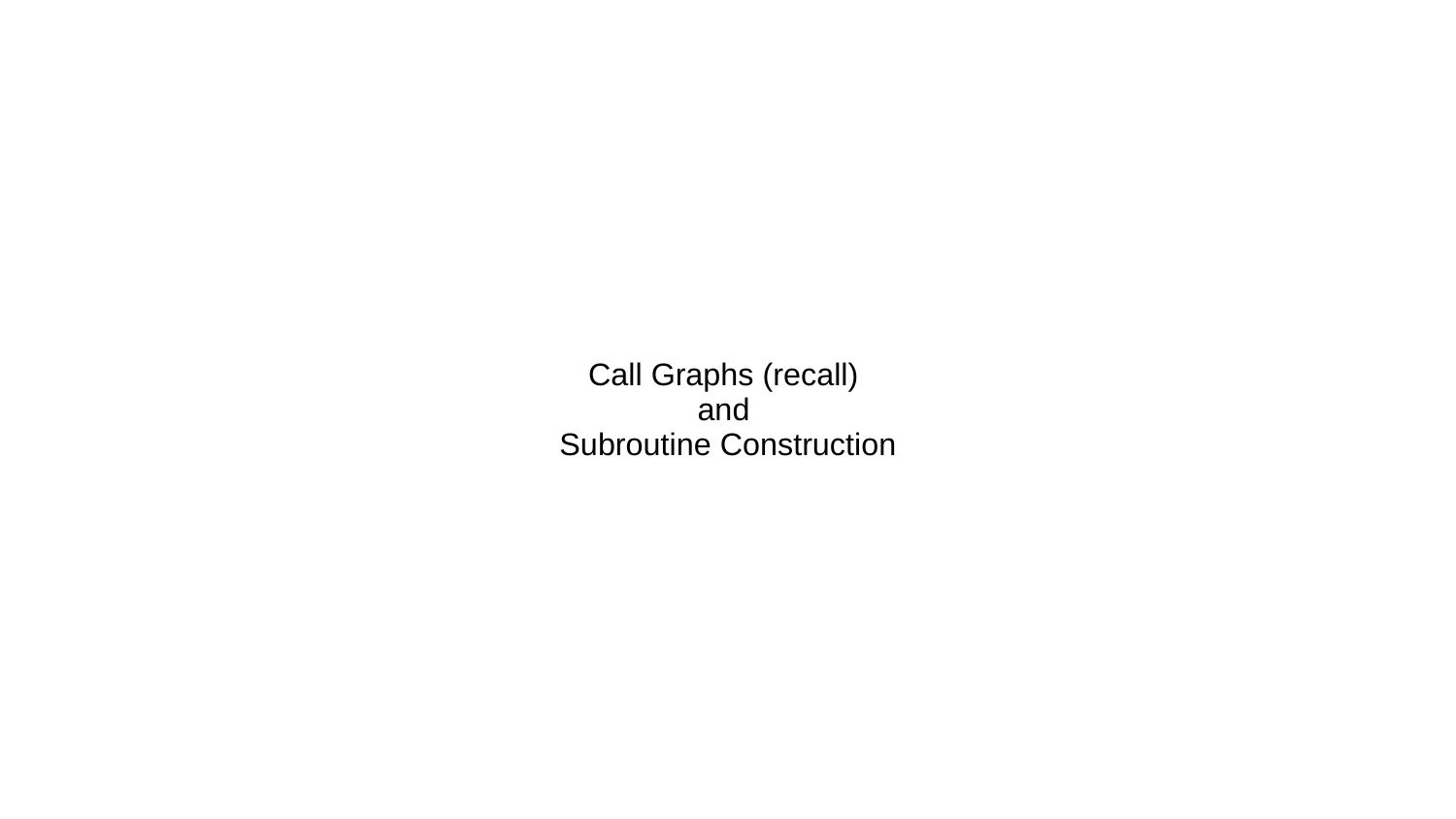

# Call Graphs (recall) and Subroutine Construction